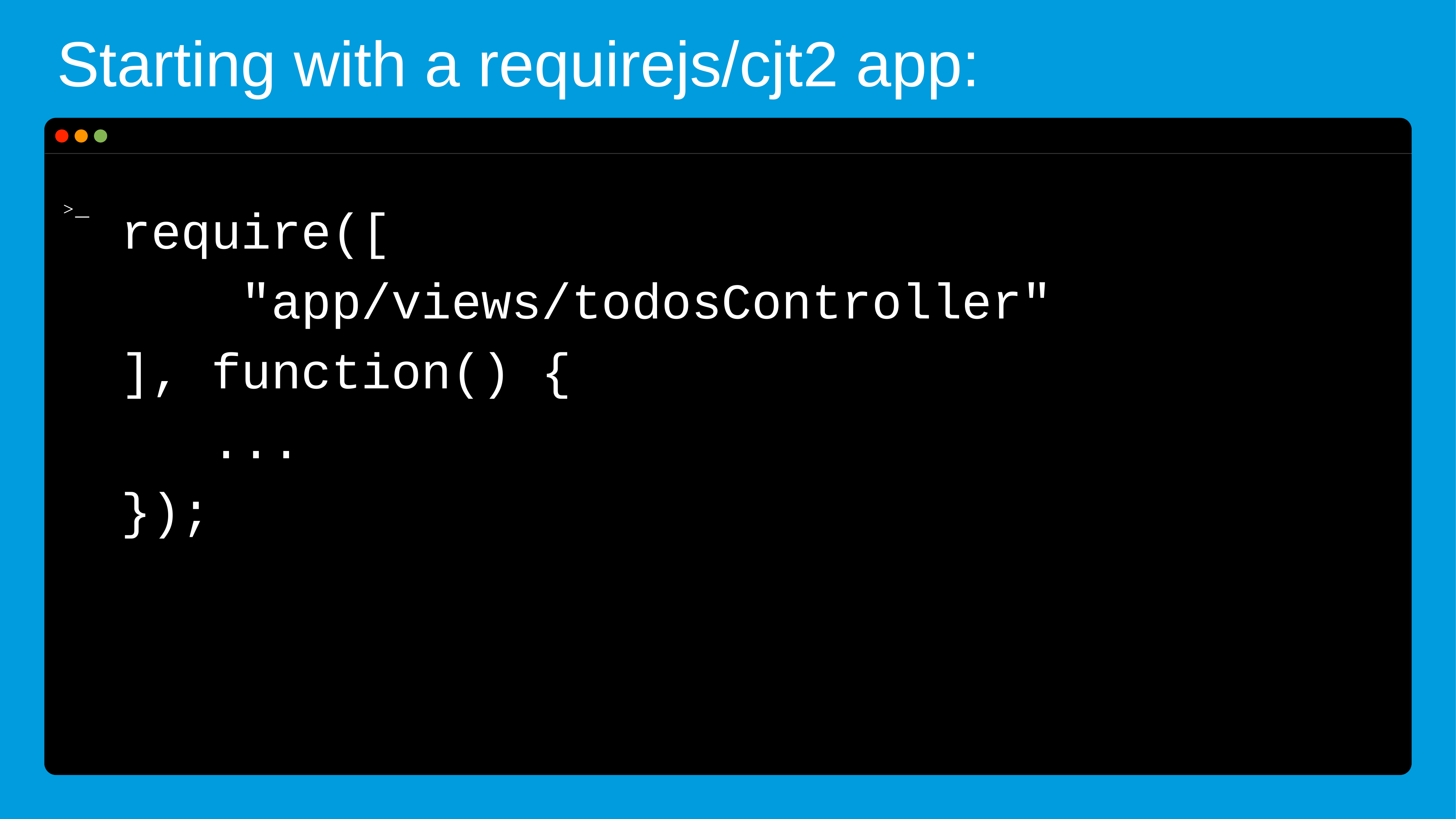

# Starting with a requirejs/cjt2 app:
require([
    "app/views/todosController"
], function() {
   ...
});